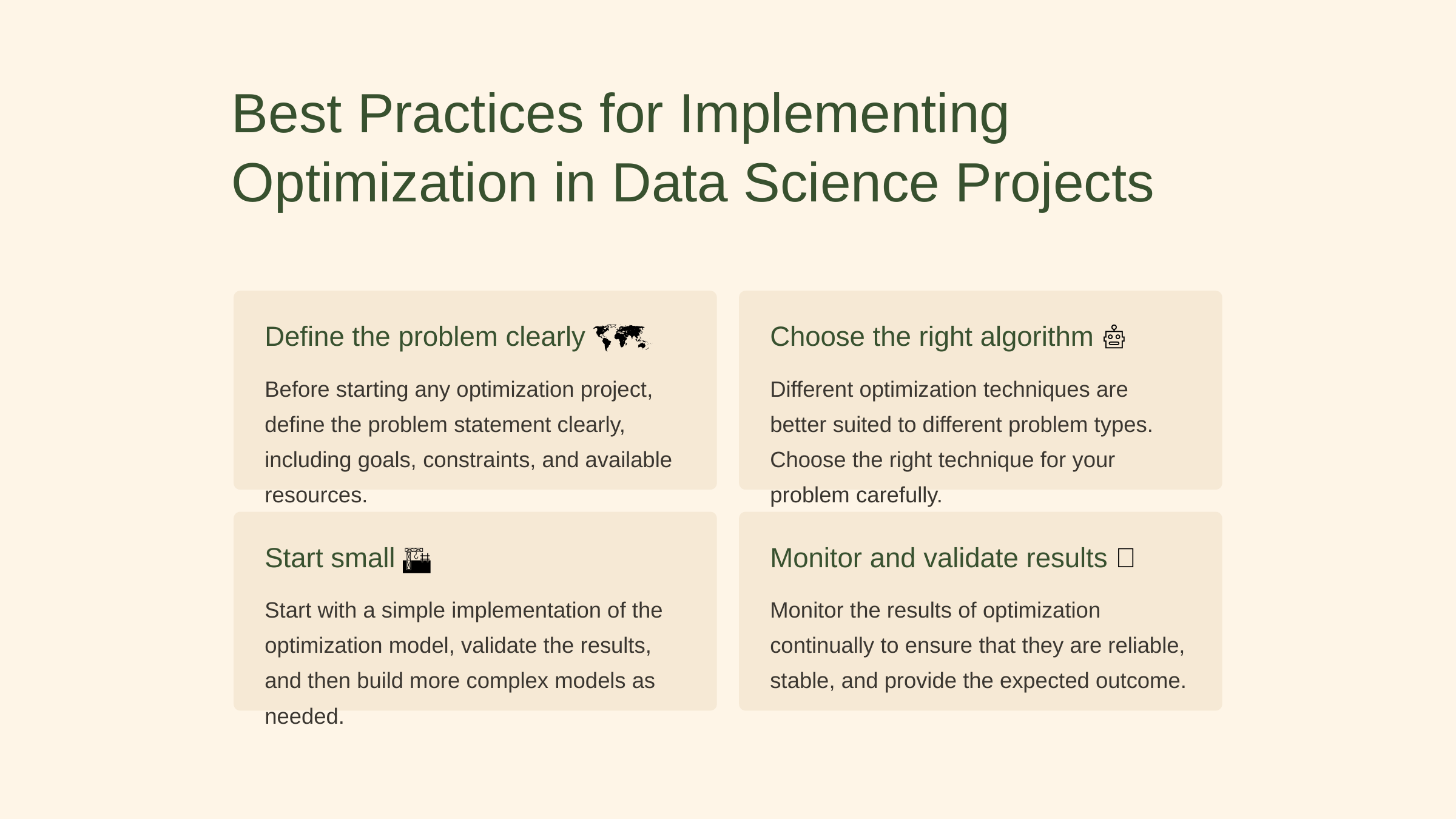

Best Practices for Implementing Optimization in Data Science Projects

Define the problem clearly 🗺
Choose the right algorithm 🤖
Before starting any optimization project, define the problem statement clearly, including goals, constraints, and available resources.
Different optimization techniques are better suited to different problem types. Choose the right technique for your problem carefully.

Start small 🏗
Monitor and validate results 🧪
Start with a simple implementation of the optimization model, validate the results, and then build more complex models as needed.
Monitor the results of optimization continually to ensure that they are reliable, stable, and provide the expected outcome.